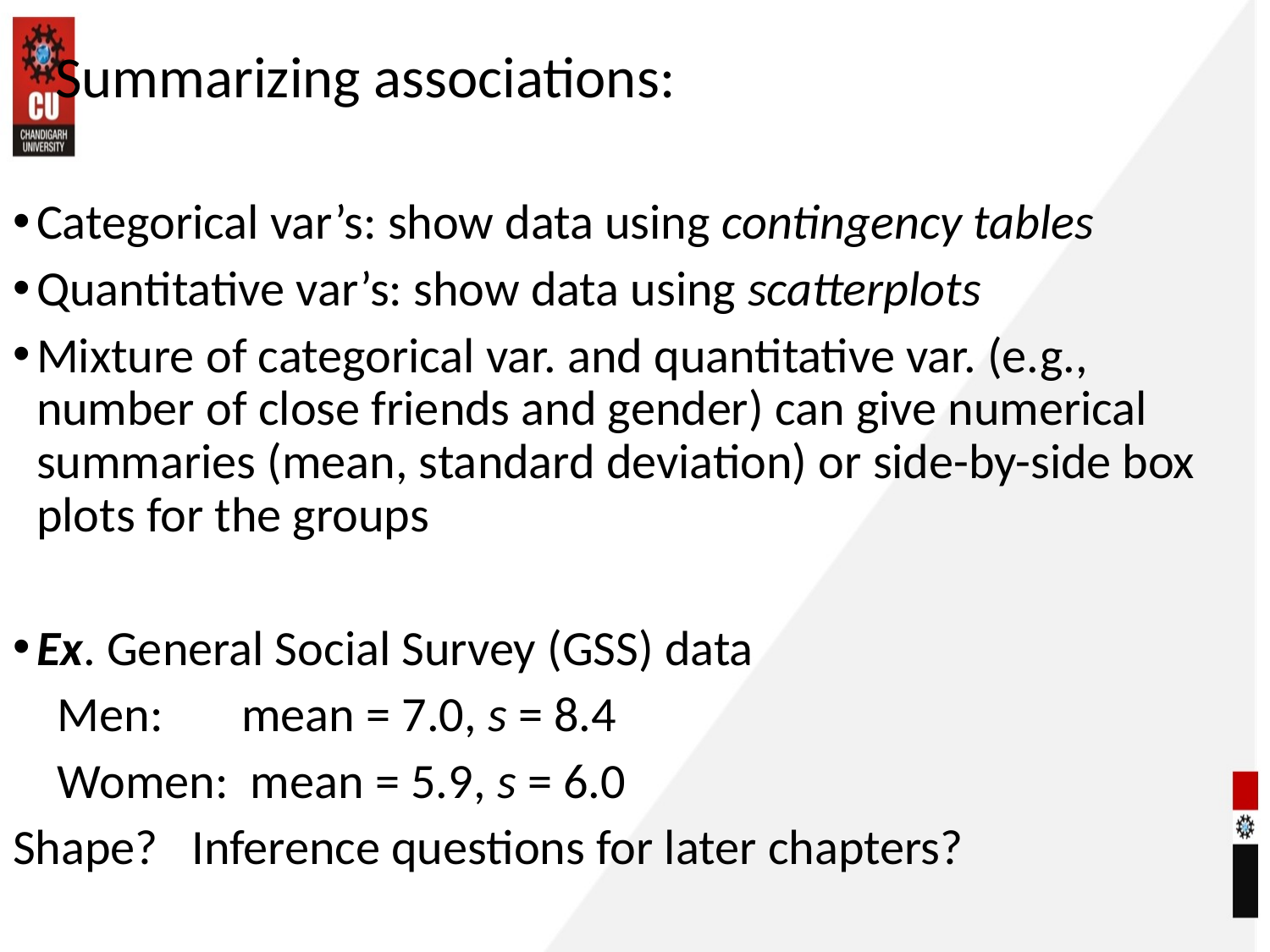

# Summarizing associations:
Categorical var’s: show data using contingency tables
Quantitative var’s: show data using scatterplots
Mixture of categorical var. and quantitative var. (e.g., number of close friends and gender) can give numerical summaries (mean, standard deviation) or side-by-side box plots for the groups

Ex. General Social Survey (GSS) data
    Men:       mean = 7.0, s = 8.4
    Women:  mean = 5.9, s = 6.0
Shape?   Inference questions for later chapters?